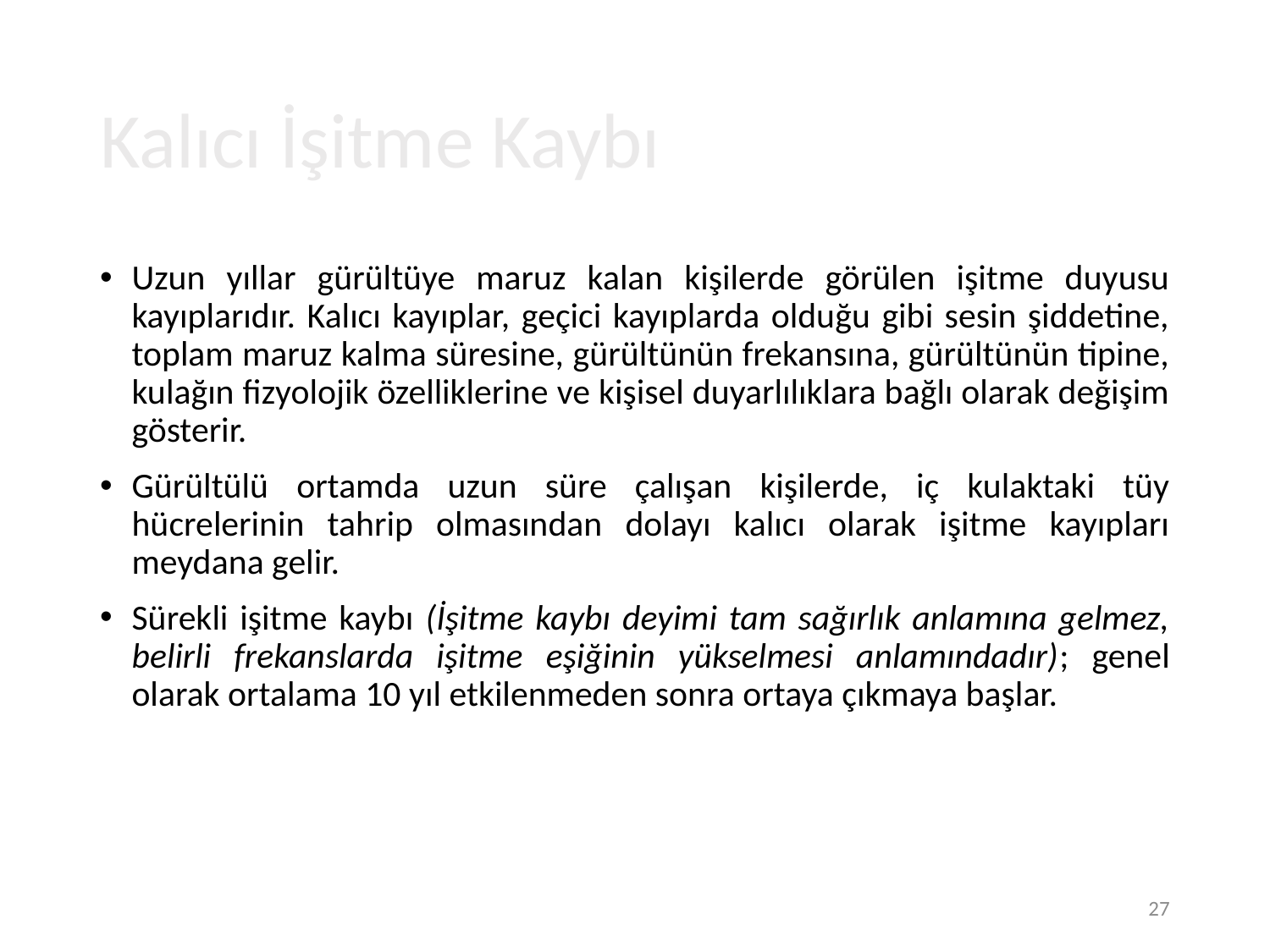

27
# Kalıcı İşitme Kaybı
Uzun yıllar gürültüye maruz kalan kişilerde görülen işitme duyusu kayıplarıdır. Kalıcı kayıplar, geçici kayıplarda olduğu gibi sesin şiddetine, toplam maruz kalma süresine, gürültünün frekansına, gürültünün tipine, kulağın fizyolojik özelliklerine ve kişisel duyarlılıklara bağlı olarak değişim gösterir.
Gürültülü ortamda uzun süre çalışan kişilerde, iç kulaktaki tüy hücrelerinin tahrip olmasından dolayı kalıcı olarak işitme kayıpları meydana gelir.
Sürekli işitme kaybı (İşitme kaybı deyimi tam sağırlık anlamına gelmez, belirli frekanslarda işitme eşiğinin yükselmesi anlamındadır); genel olarak ortalama 10 yıl etkilenmeden sonra ortaya çıkmaya başlar.